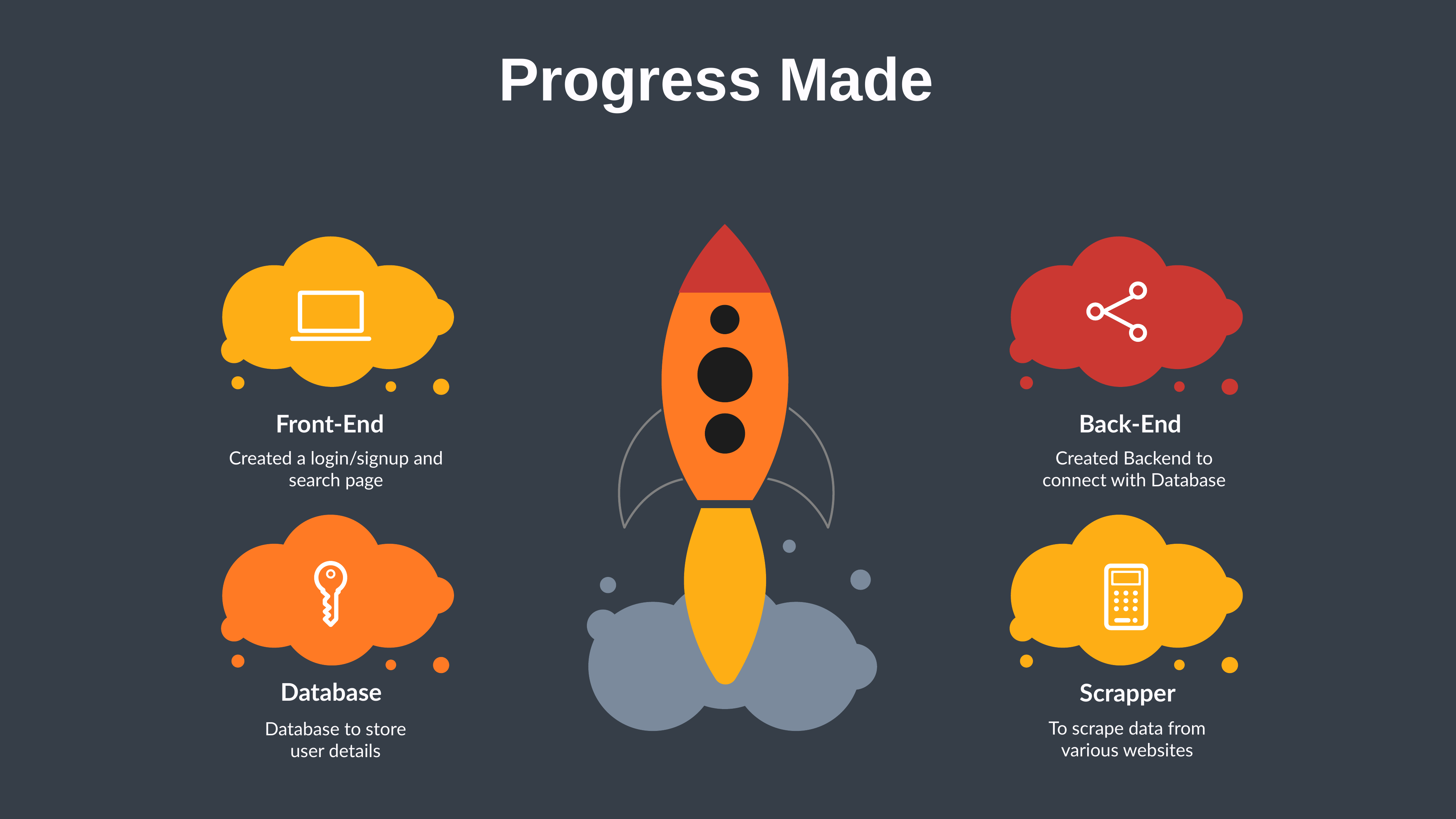

Progress Made

Front-End
Back-End

Created a login/signup and search page
Created Backend to connect with Database

Database
Scrapper
To scrape data from various websites
Database to store user details